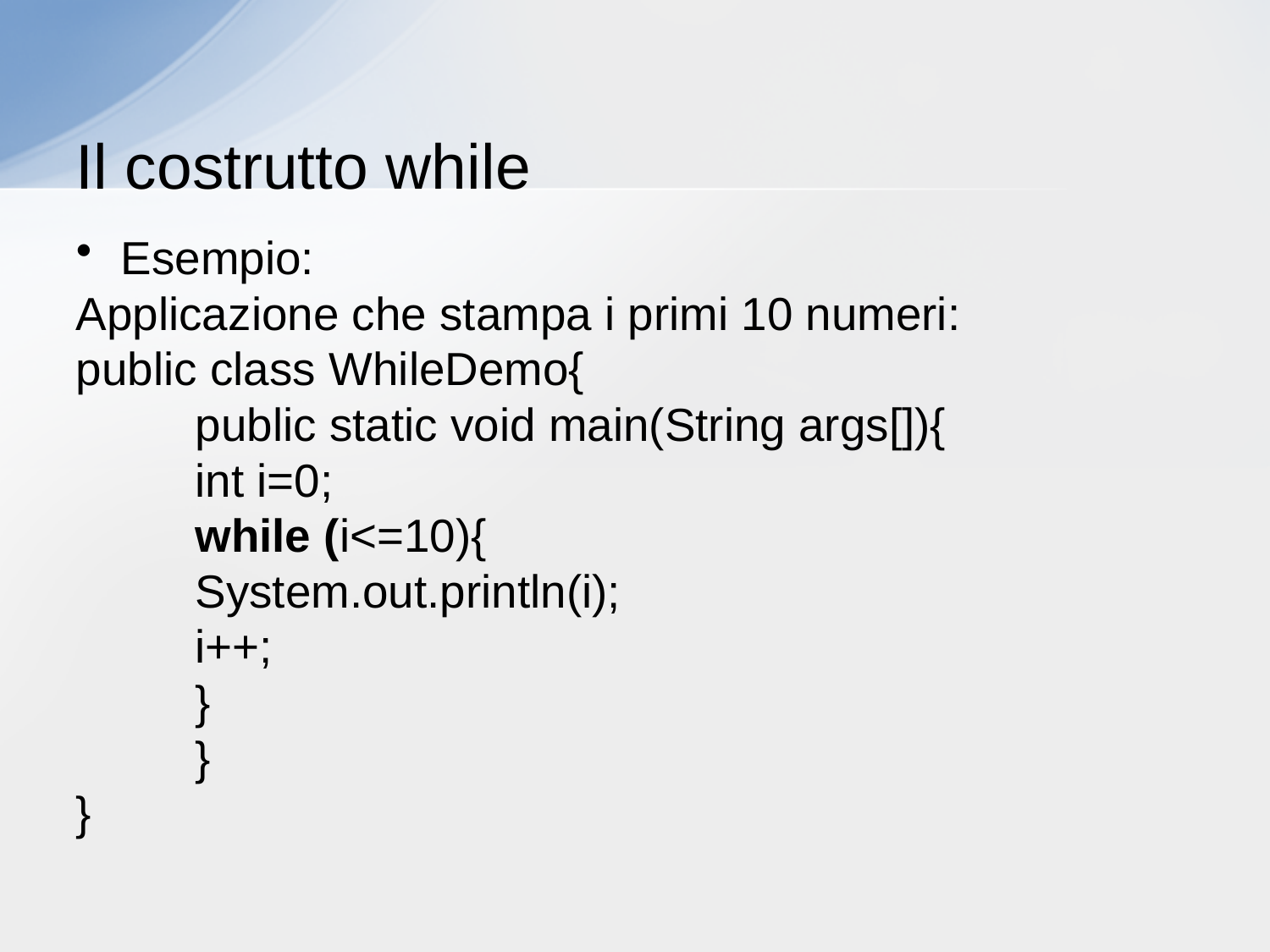

# Il costrutto while
Esempio:
Applicazione che stampa i primi 10 numeri:
public class WhileDemo{
	public static void main(String args[]){
		int i=0;
		while (i<=10){
			System.out.println(i);
			i++;
		}
	}
}